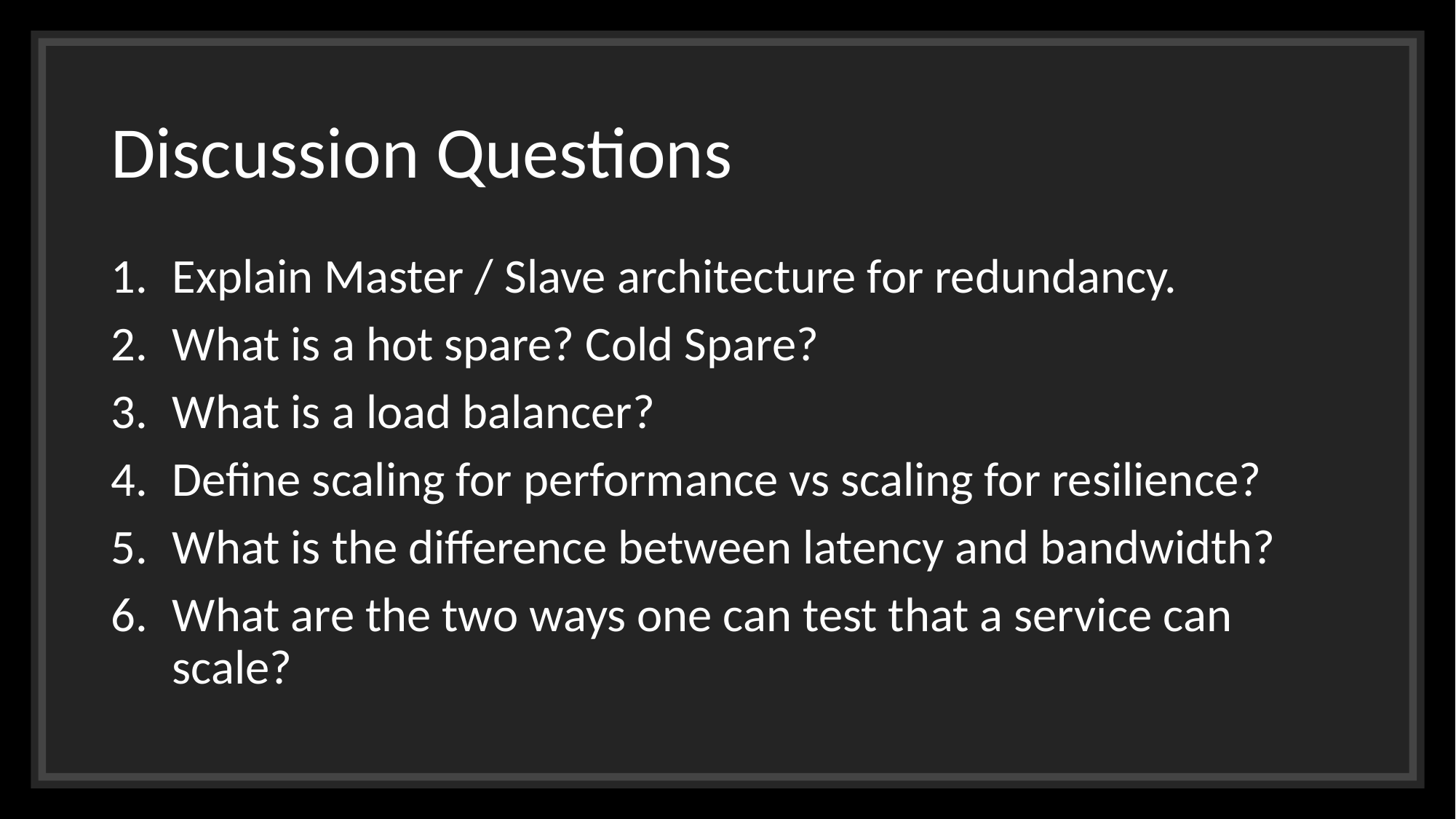

# Discussion Questions
Explain Master / Slave architecture for redundancy.
What is a hot spare? Cold Spare?
What is a load balancer?
Define scaling for performance vs scaling for resilience?
What is the difference between latency and bandwidth?
What are the two ways one can test that a service can scale?